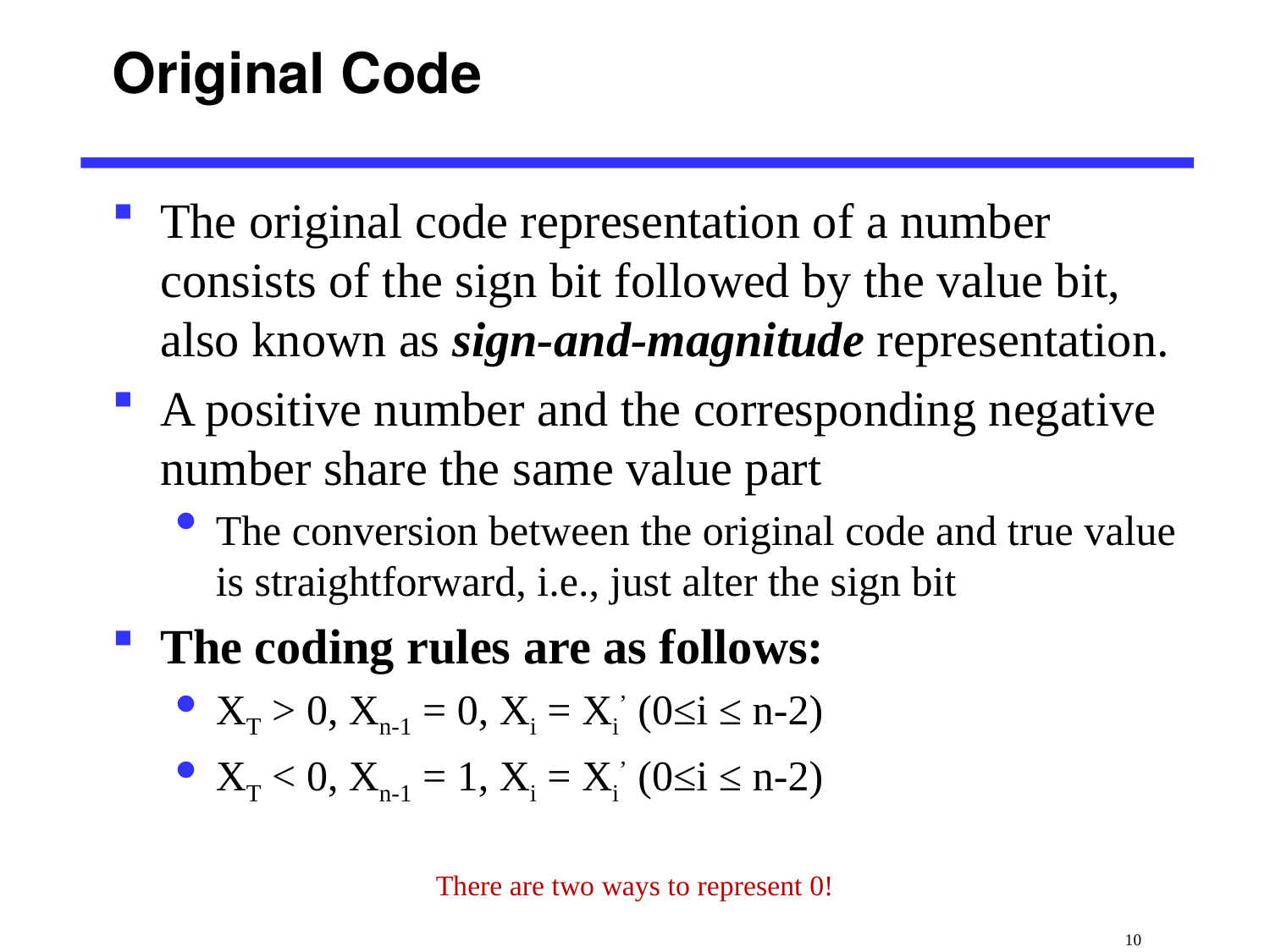

# Original Code
The original code representation of a number consists of the sign bit followed by the value bit, also known as sign-and-magnitude representation.
A positive number and the corresponding negative number share the same value part
The conversion between the original code and true value is straightforward, i.e., just alter the sign bit
The coding rules are as follows:
XT > 0, Xn-1 = 0, Xi = Xi’ (0≤i ≤ n-2)
XT < 0, Xn-1 = 1, Xi = Xi’ (0≤i ≤ n-2)
There are two ways to represent 0!
                           10